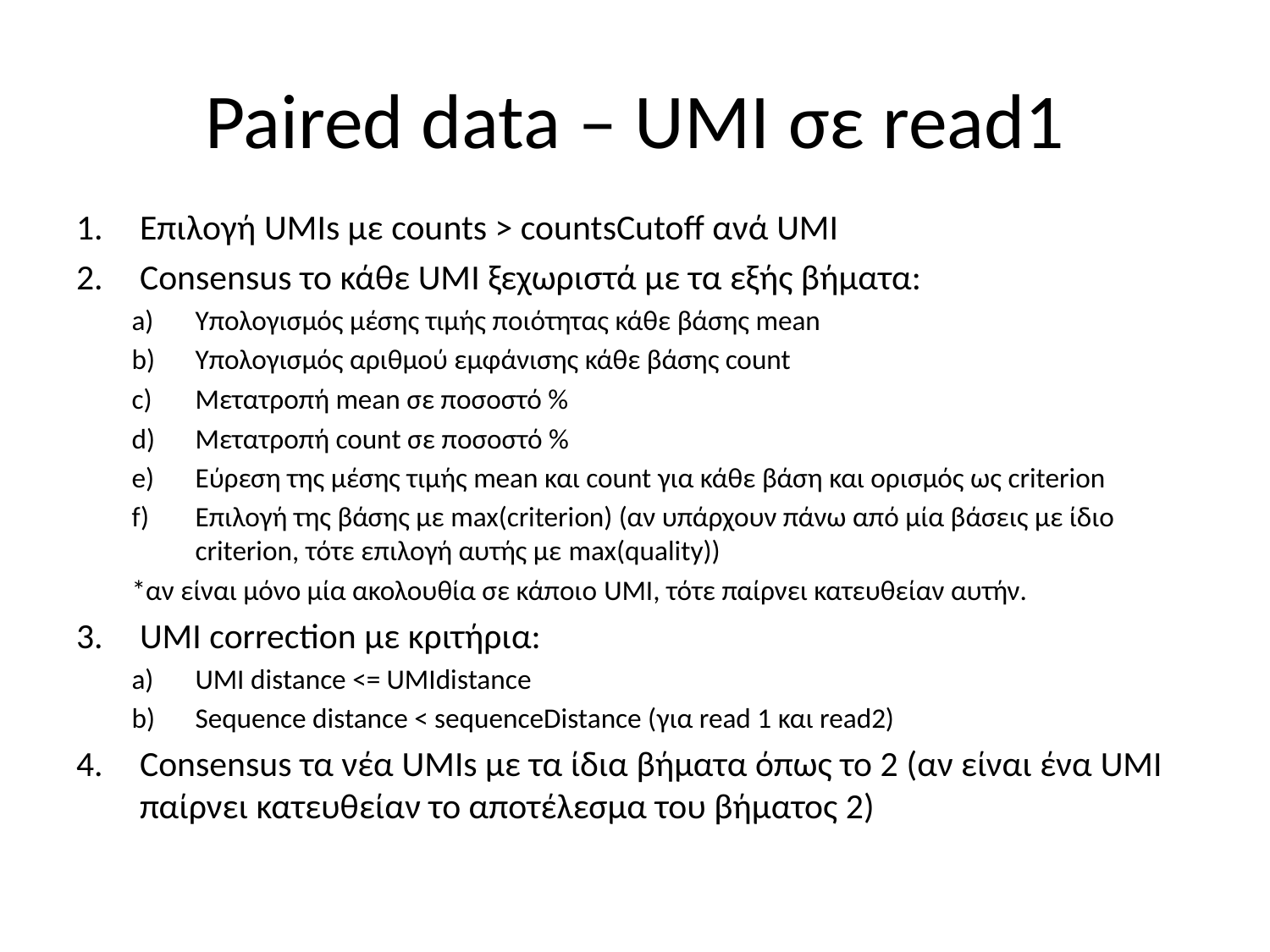

# Paired data – UMI σε read1
Επιλογή UMIs με counts > countsCutoff ανά UMI
Consensus το κάθε UMI ξεχωριστά με τα εξής βήματα:
Υπολογισμός μέσης τιμής ποιότητας κάθε βάσης mean
Υπολογισμός αριθμού εμφάνισης κάθε βάσης count
Μετατροπή mean σε ποσοστό %
Μετατροπή count σε ποσοστό %
Εύρεση της μέσης τιμής mean και count για κάθε βάση και ορισμός ως criterion
Επιλογή της βάσης με max(criterion) (αν υπάρχουν πάνω από μία βάσεις με ίδιο criterion, τότε επιλογή αυτής με max(quality))
*αν είναι μόνο μία ακολουθία σε κάποιο UMI, τότε παίρνει κατευθείαν αυτήν.
UMI correction με κριτήρια:
UMI distance <= UMIdistance
Sequence distance < sequenceDistance (για read 1 και read2)
Consensus τα νέα UMIs με τα ίδια βήματα όπως το 2 (αν είναι ένα UMI παίρνει κατευθείαν το αποτέλεσμα του βήματος 2)